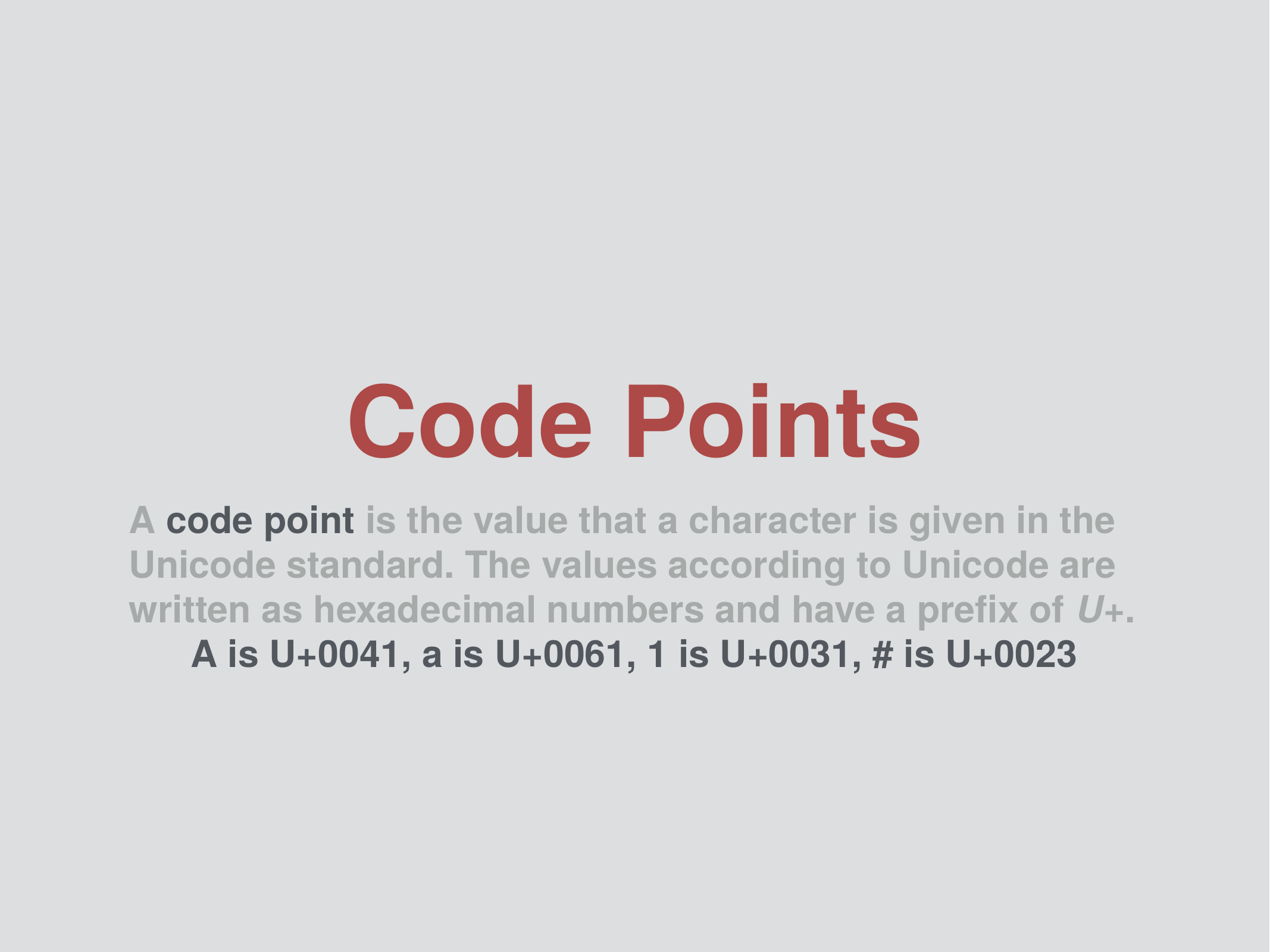

# Code Points
A code point is the value that a character is given in the Unicode standard. The values according to Unicode are written as hexadecimal numbers and have a prefix of U+.
A is U+0041, a is U+0061, 1 is U+0031, # is U+0023